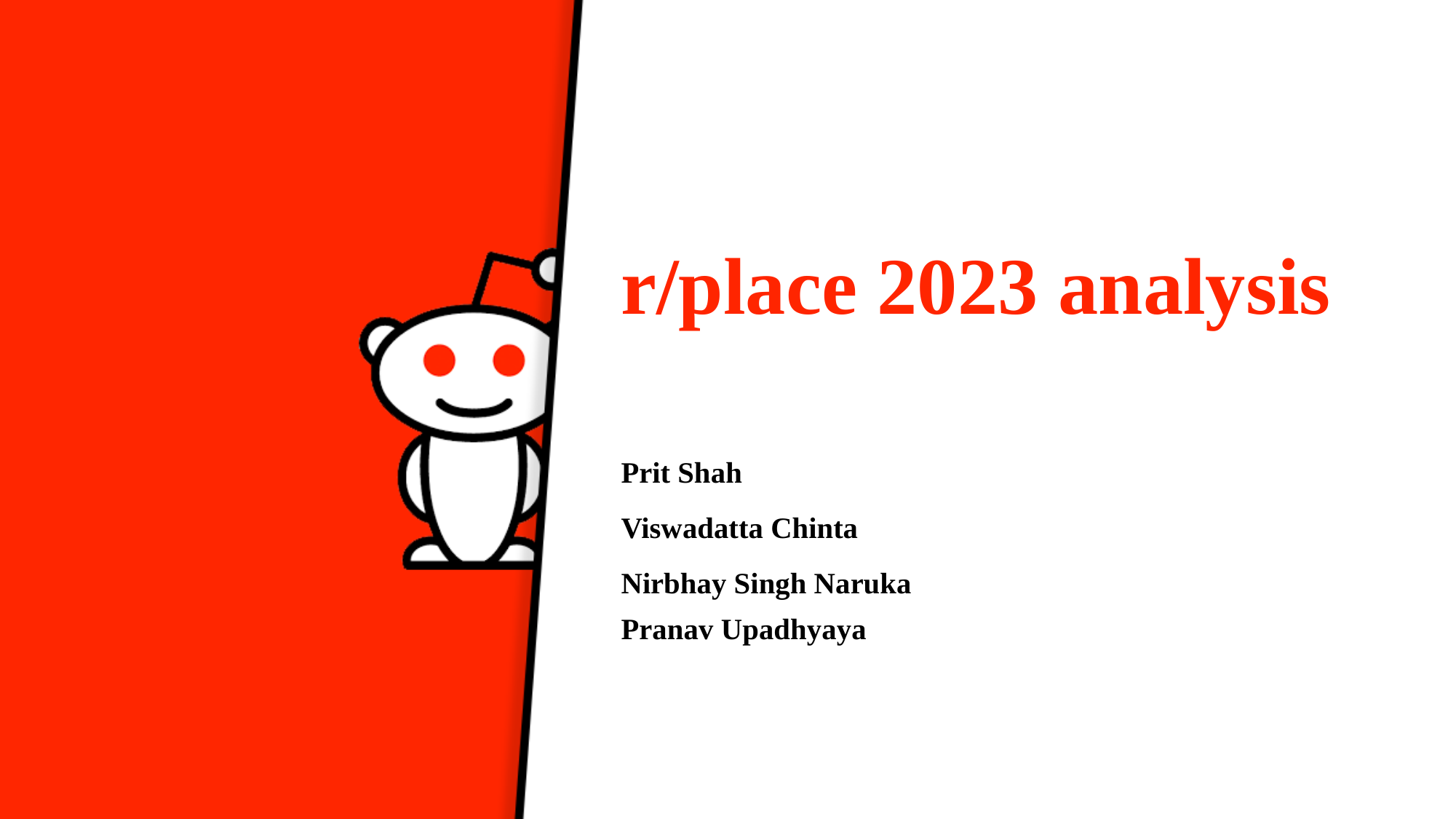

# r/place 2023 analysis

Prit Shah
Viswadatta Chinta
Nirbhay Singh Naruka
Pranav Upadhyaya